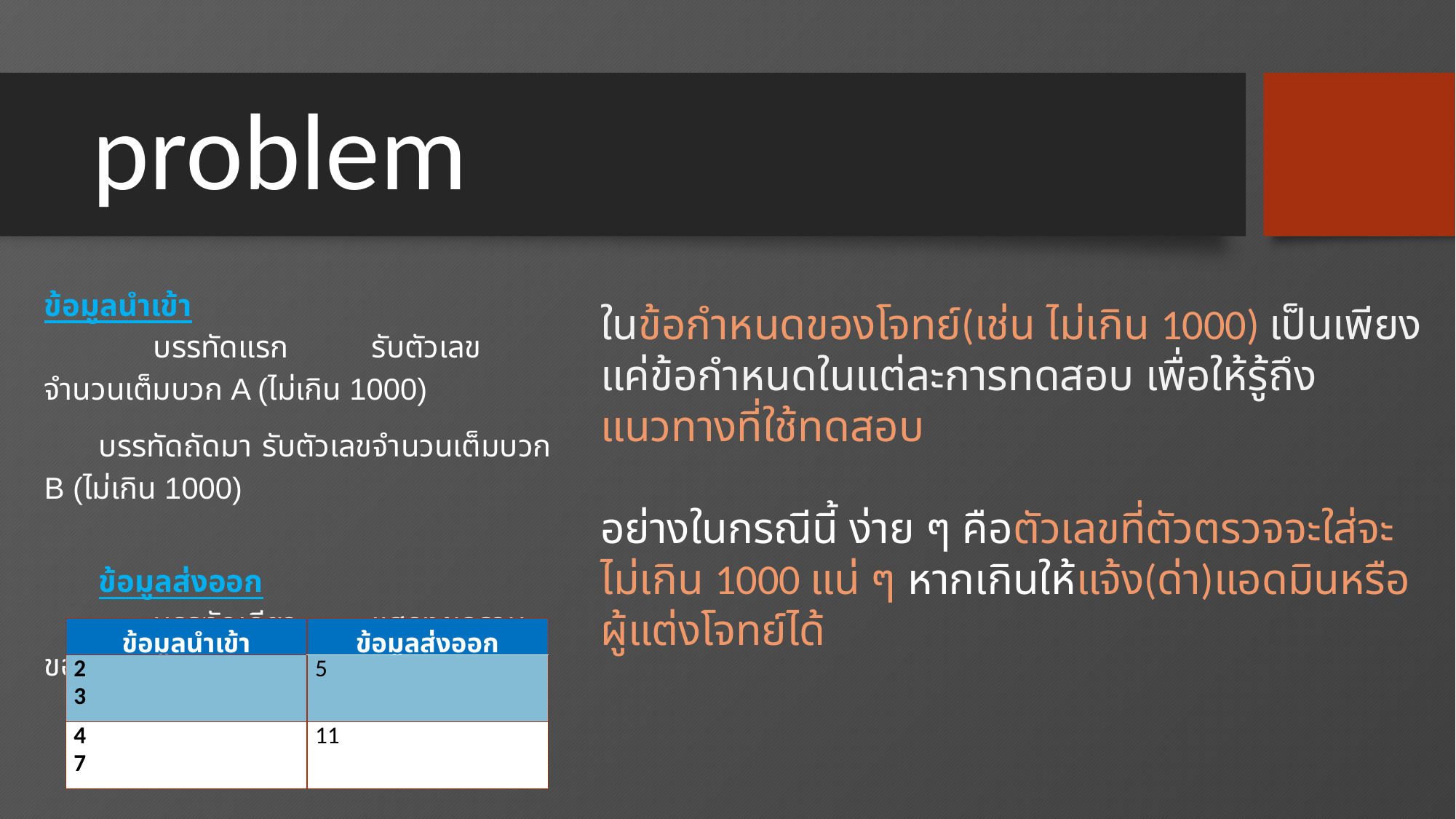

# problem
ข้อมูลนำเข้า
	บรรทัดแรก	รับตัวเลขจำนวนเต็มบวก A (ไม่เกิน 1000)
บรรทัดถัดมา	รับตัวเลขจำนวนเต็มบวก B (ไม่เกิน 1000)
ข้อมูลส่งออก
	บรรทัดเดียว	แสดงผลรวมของ A + B
ตัวอย่างชุดทดสอบ
ในข้อกำหนดของโจทย์(เช่น ไม่เกิน 1000) เป็นเพียงแค่ข้อกำหนดในแต่ละการทดสอบ เพื่อให้รู้ถึงแนวทางที่ใช้ทดสอบ

อย่างในกรณีนี้ ง่าย ๆ คือตัวเลขที่ตัวตรวจจะใส่จะไม่เกิน 1000 แน่ ๆ หากเกินให้แจ้ง(ด่า)แอดมินหรือผู้แต่งโจทย์ได้
| ข้อมูลนำเข้า | ข้อมูลส่งออก |
| --- | --- |
| 2 3 | 5 |
| 4 7 | 11 |